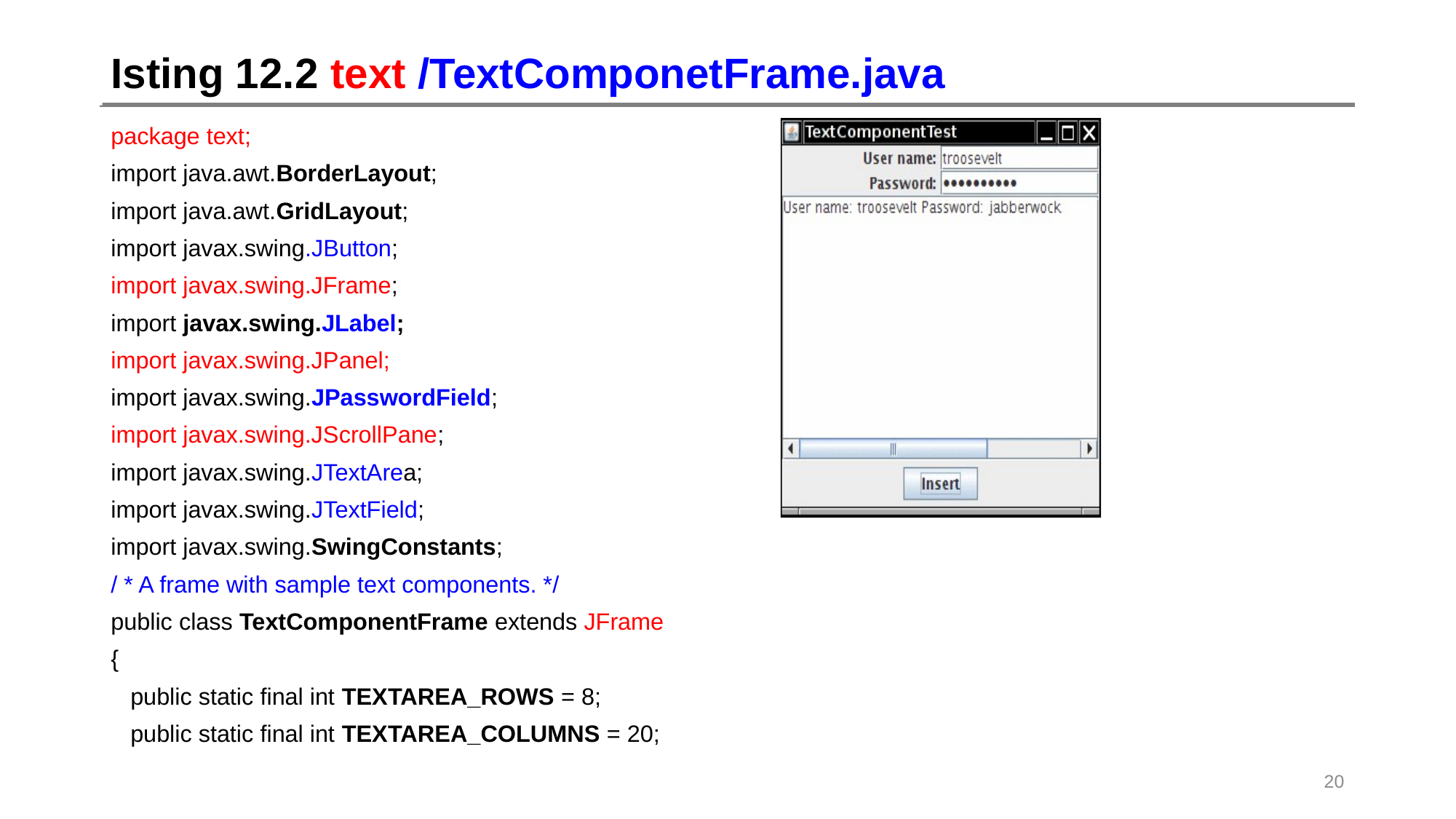

# Isting 12.2 text /TextComponetFrame.java
package text;
import java.awt.BorderLayout;
import java.awt.GridLayout;
import javax.swing.JButton;
import javax.swing.JFrame;
import javax.swing.JLabel;
import javax.swing.JPanel;
import javax.swing.JPasswordField;
import javax.swing.JScrollPane;
import javax.swing.JTextArea;
import javax.swing.JTextField;
import javax.swing.SwingConstants;
/ * A frame with sample text components. */
public class TextComponentFrame extends JFrame
{
   public static final int TEXTAREA_ROWS = 8;
   public static final int TEXTAREA_COLUMNS = 20;

20